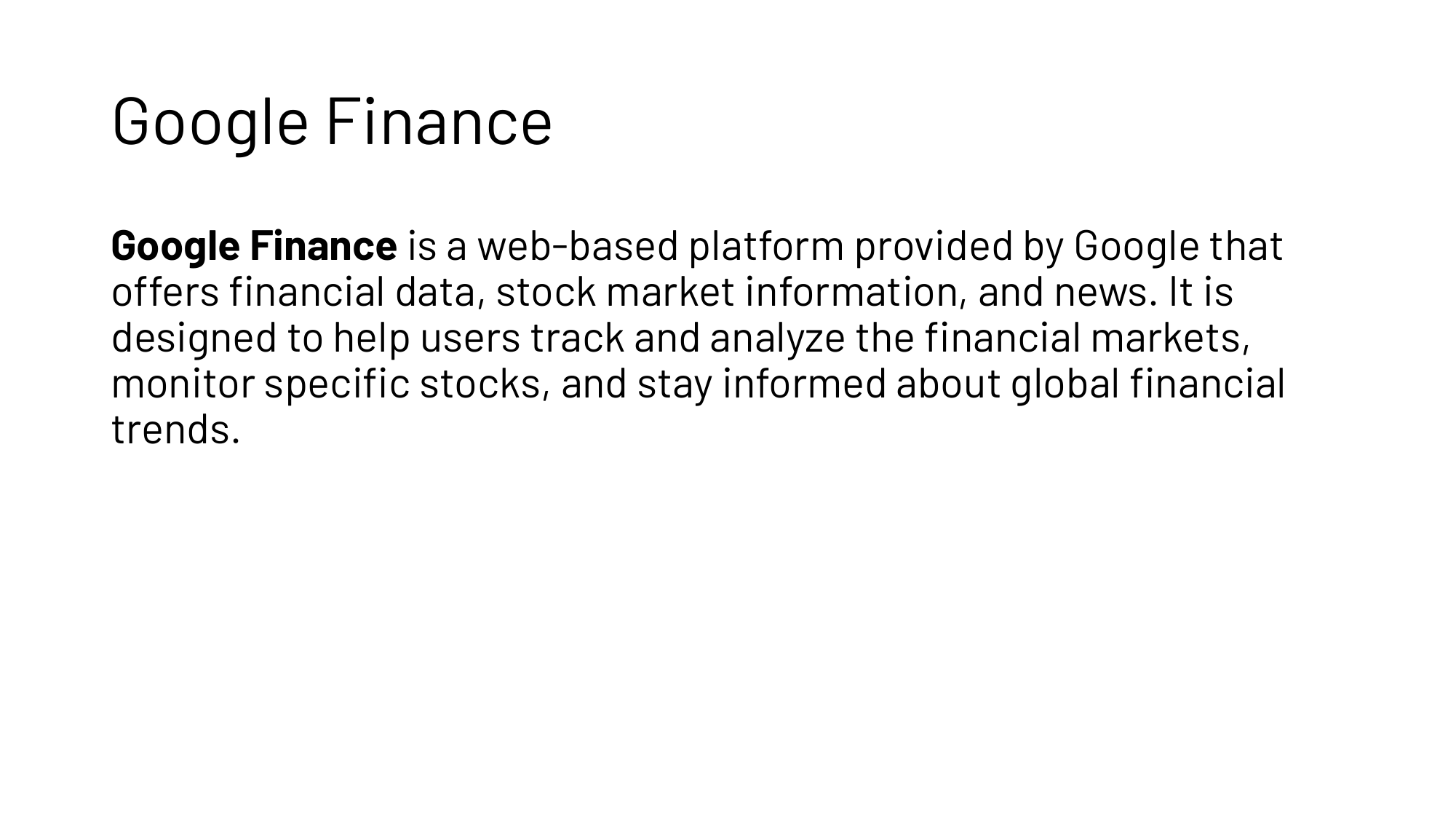

# Google Finance
Google Finance is a web-based platform provided by Google that offers financial data, stock market information, and news. It is designed to help users track and analyze the financial markets, monitor specific stocks, and stay informed about global financial trends.